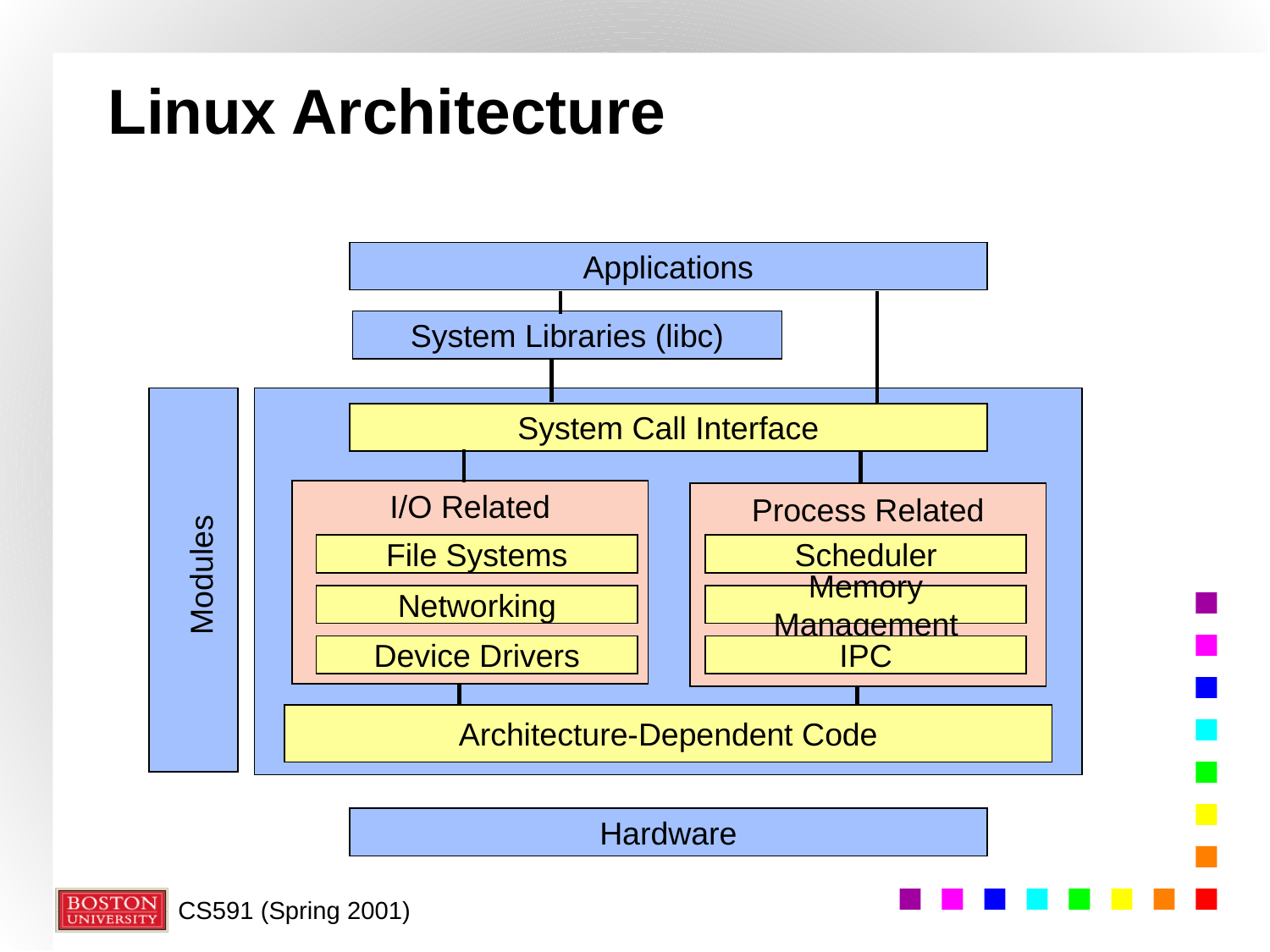

# Linux Architecture
Applications
System Libraries (libc)

System Call Interface
I/O Related
Process Related
File Systems
Scheduler
Modules
Networking
Memory Management
Device Drivers
IPC
Architecture-Dependent Code
Hardware